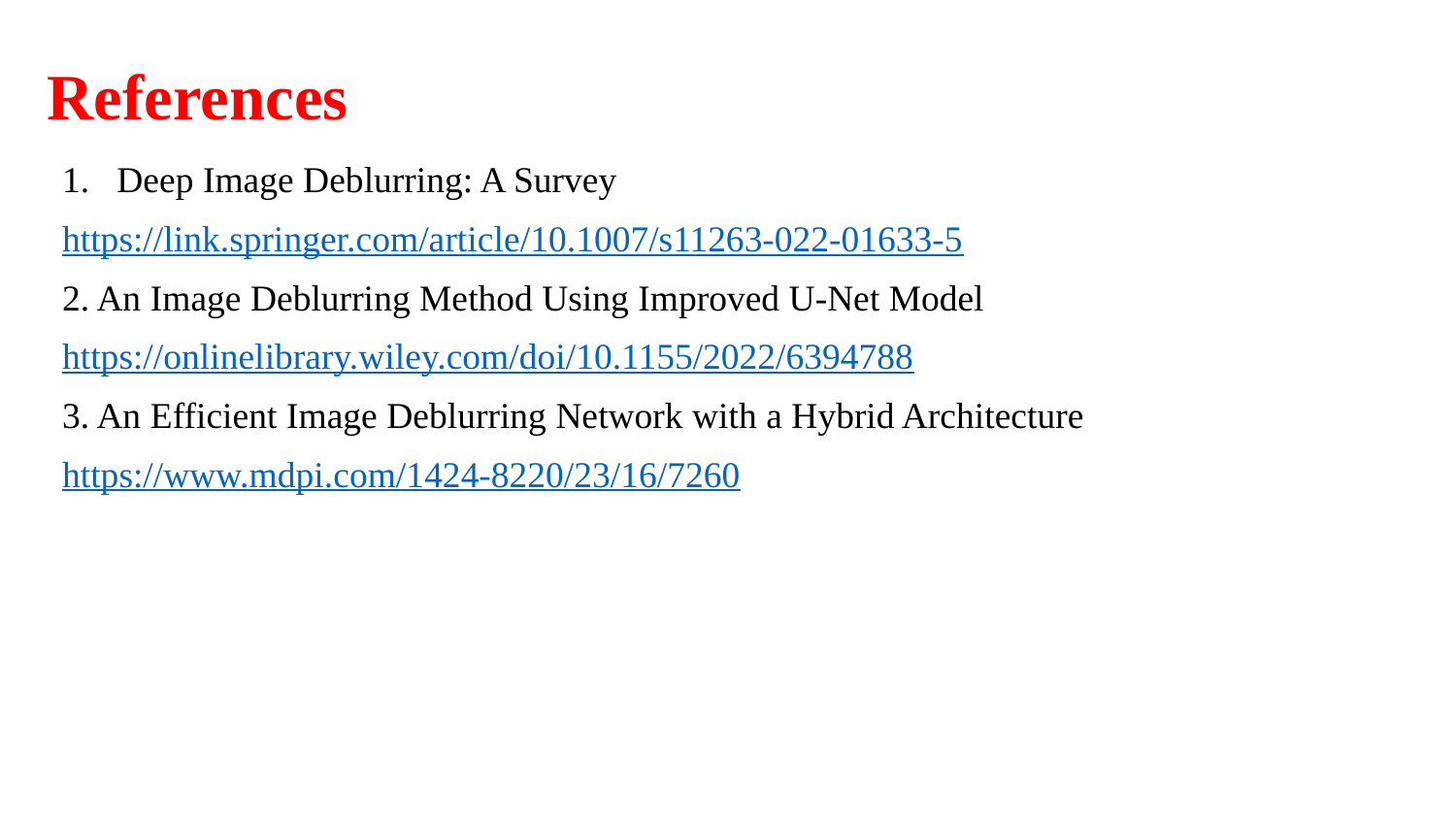

# References
Deep Image Deblurring: A Survey
https://link.springer.com/article/10.1007/s11263-022-01633-5
2. An Image Deblurring Method Using Improved U-Net Model
https://onlinelibrary.wiley.com/doi/10.1155/2022/6394788
3. An Efficient Image Deblurring Network with a Hybrid Architecture
https://www.mdpi.com/1424-8220/23/16/7260